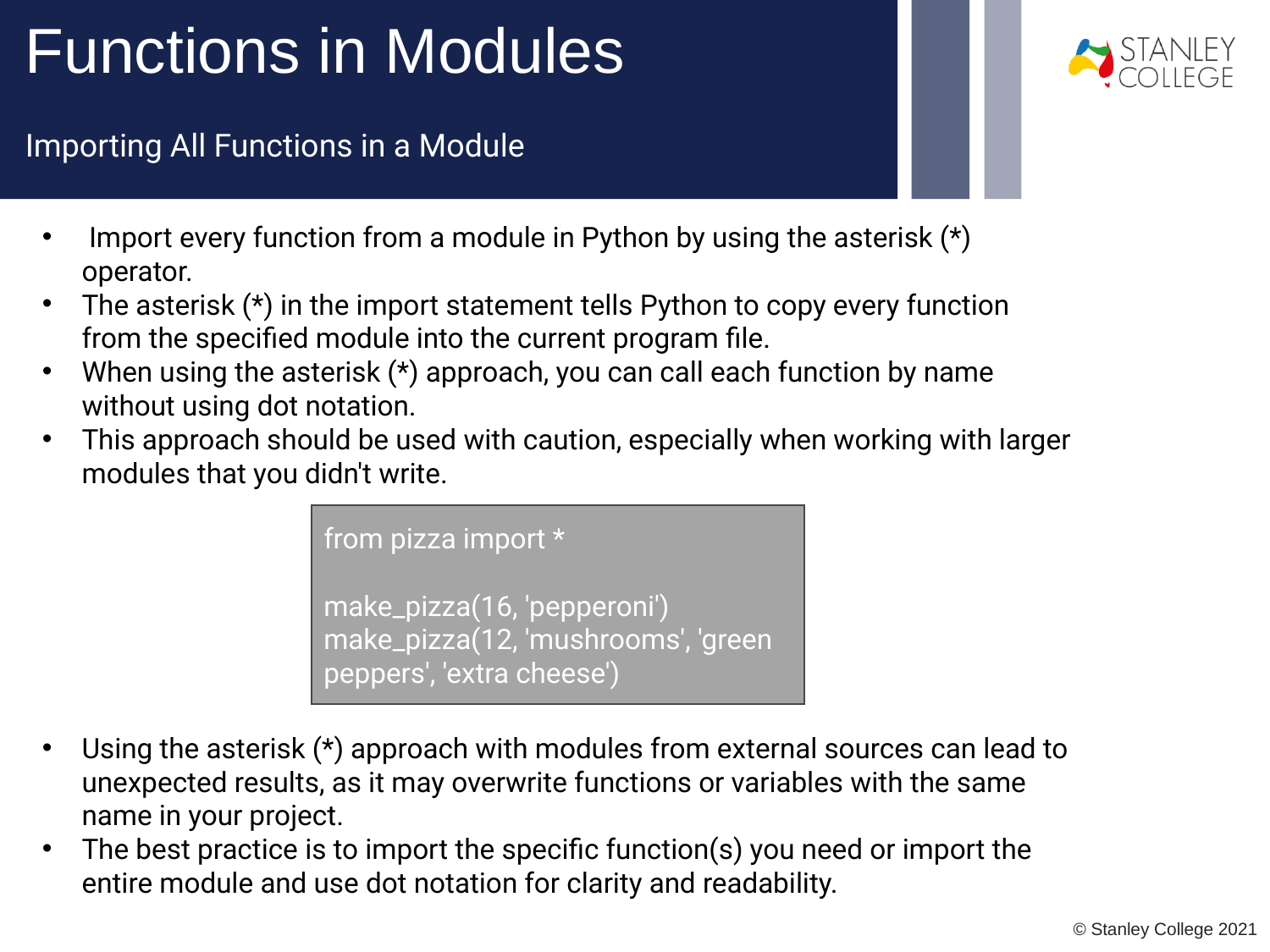

# Functions in Modules
Importing All Functions in a Module
 Import every function from a module in Python by using the asterisk (*) operator.
The asterisk (*) in the import statement tells Python to copy every function from the specified module into the current program file.
When using the asterisk (*) approach, you can call each function by name without using dot notation.
This approach should be used with caution, especially when working with larger modules that you didn't write.

from pizza import *

make_pizza(16, 'pepperoni')
make_pizza(12, 'mushrooms', 'green peppers', 'extra cheese')
Using the asterisk (*) approach with modules from external sources can lead to unexpected results, as it may overwrite functions or variables with the same name in your project.
The best practice is to import the specific function(s) you need or import the entire module and use dot notation for clarity and readability.